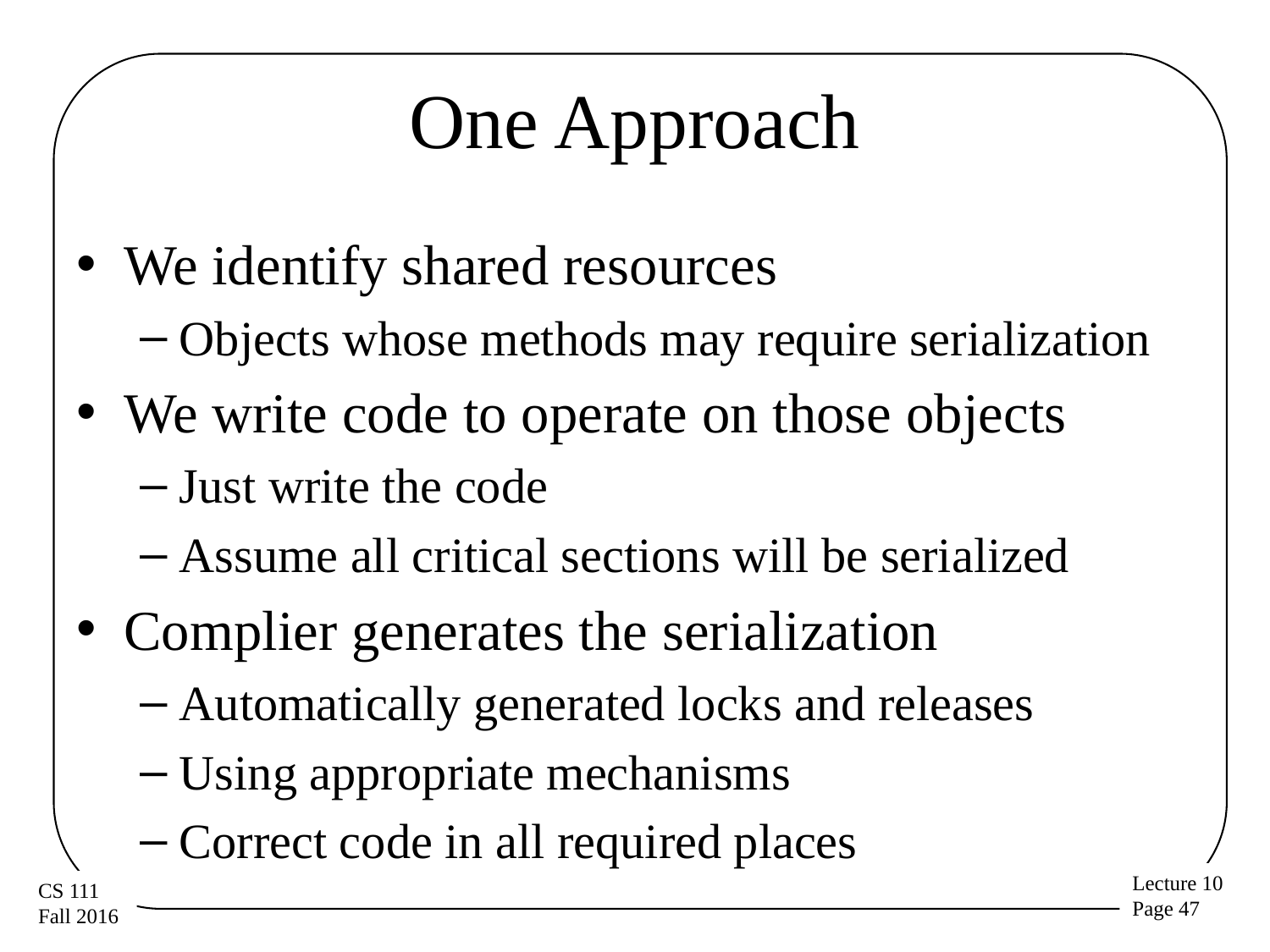

# One Approach
We identify shared resources
Objects whose methods may require serialization
We write code to operate on those objects
Just write the code
Assume all critical sections will be serialized
Complier generates the serialization
Automatically generated locks and releases
Using appropriate mechanisms
Correct code in all required places